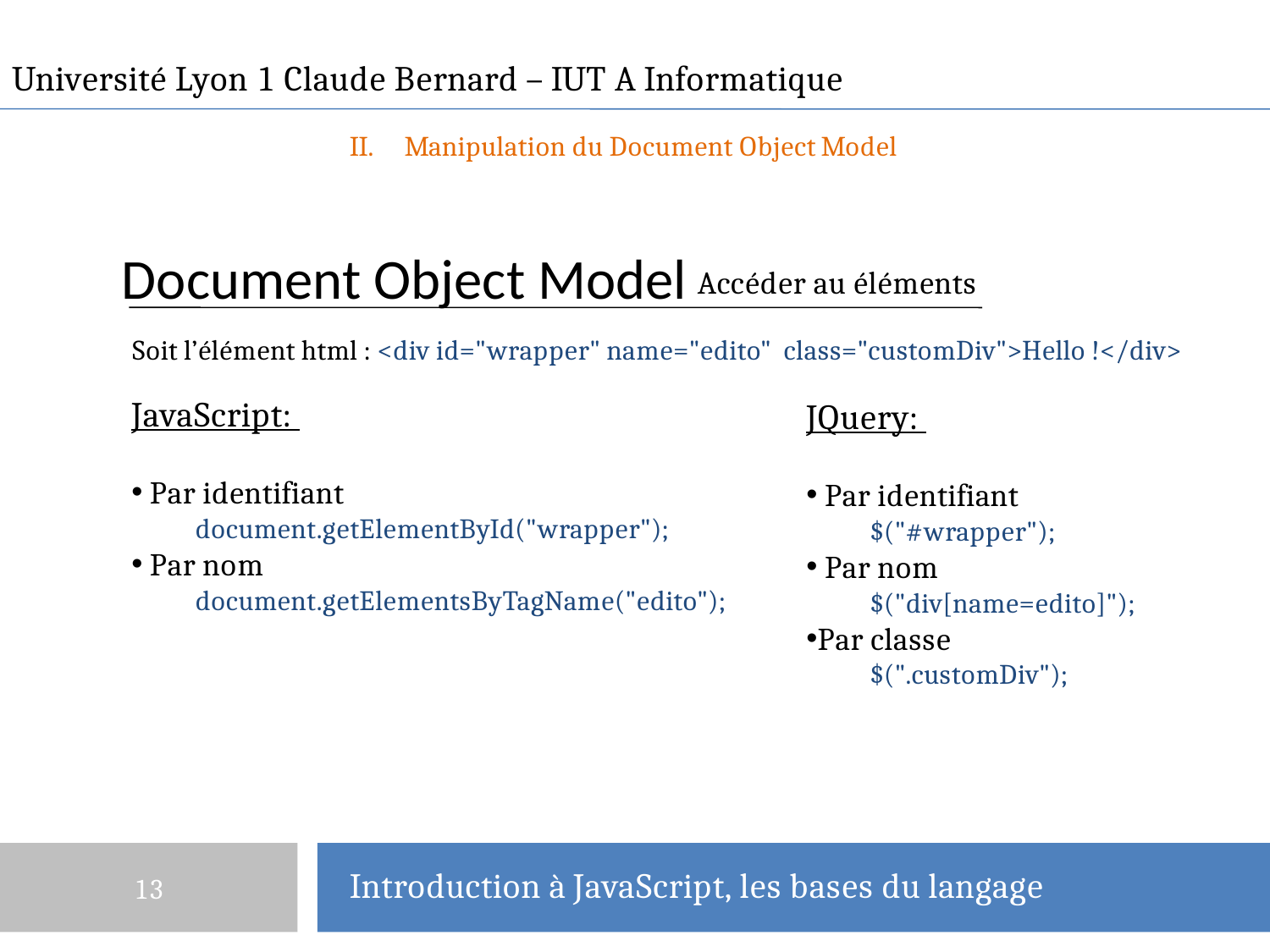

Université Lyon 1 Claude Bernard – IUT A Informatique
Manipulation du Document Object Model
# Document Object Model
Accéder au éléments
Soit l’élément html : <div id="wrapper" name="edito"  class="customDiv">Hello !</div>
JavaScript:

 Par identifiant
document.getElementById("wrapper");
 Par nom
document.getElementsByTagName("edito");
JQuery:

 Par identifiant
$("#wrapper");
 Par nom
$("div[name=edito]");
Par classe
$(".customDiv");
13

Introduction à JavaScript, les bases du langage